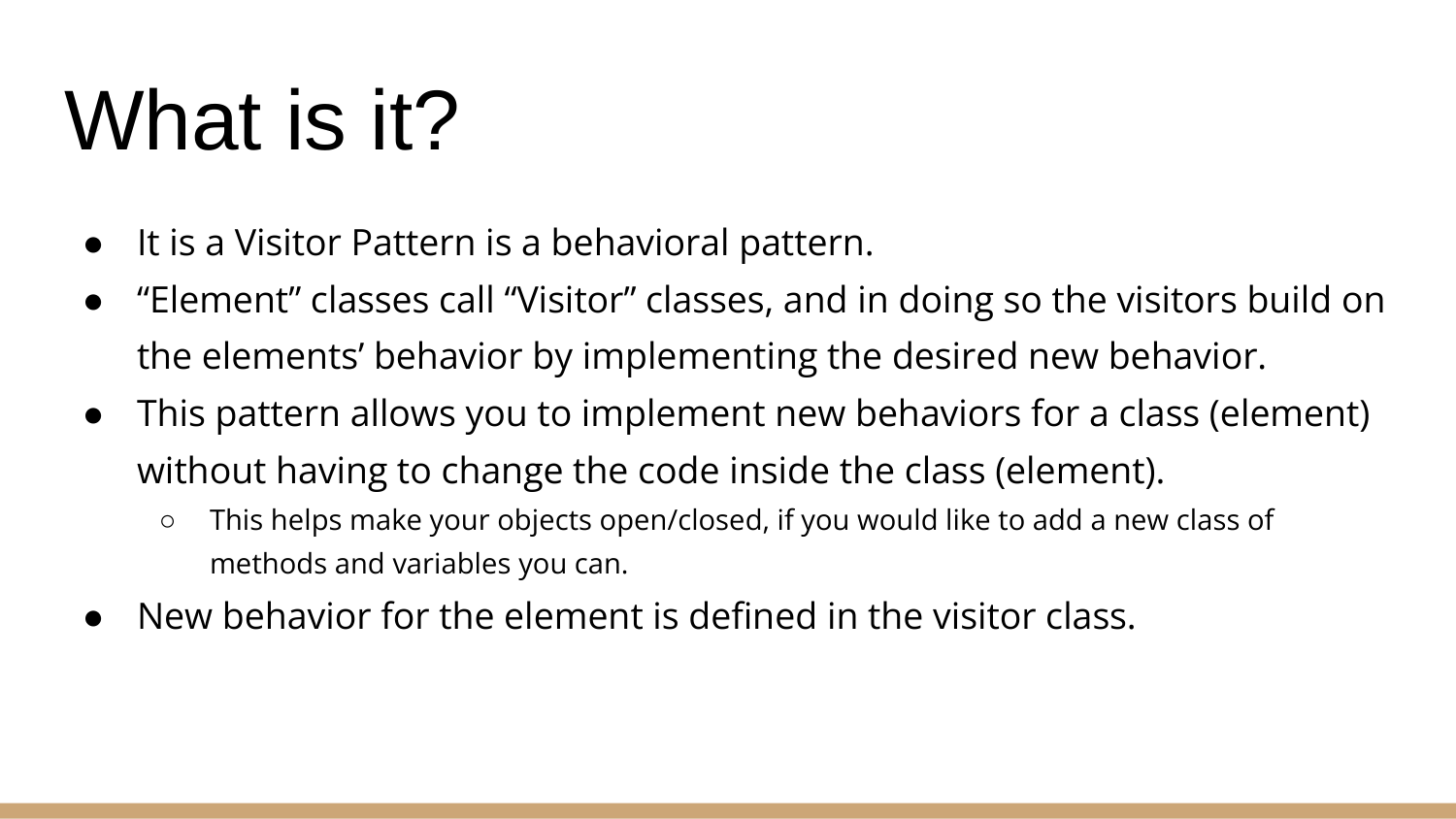

# What is it?
It is a Visitor Pattern is a behavioral pattern.
“Element” classes call “Visitor” classes, and in doing so the visitors build on the elements’ behavior by implementing the desired new behavior.
This pattern allows you to implement new behaviors for a class (element) without having to change the code inside the class (element).
This helps make your objects open/closed, if you would like to add a new class of methods and variables you can.
New behavior for the element is defined in the visitor class.